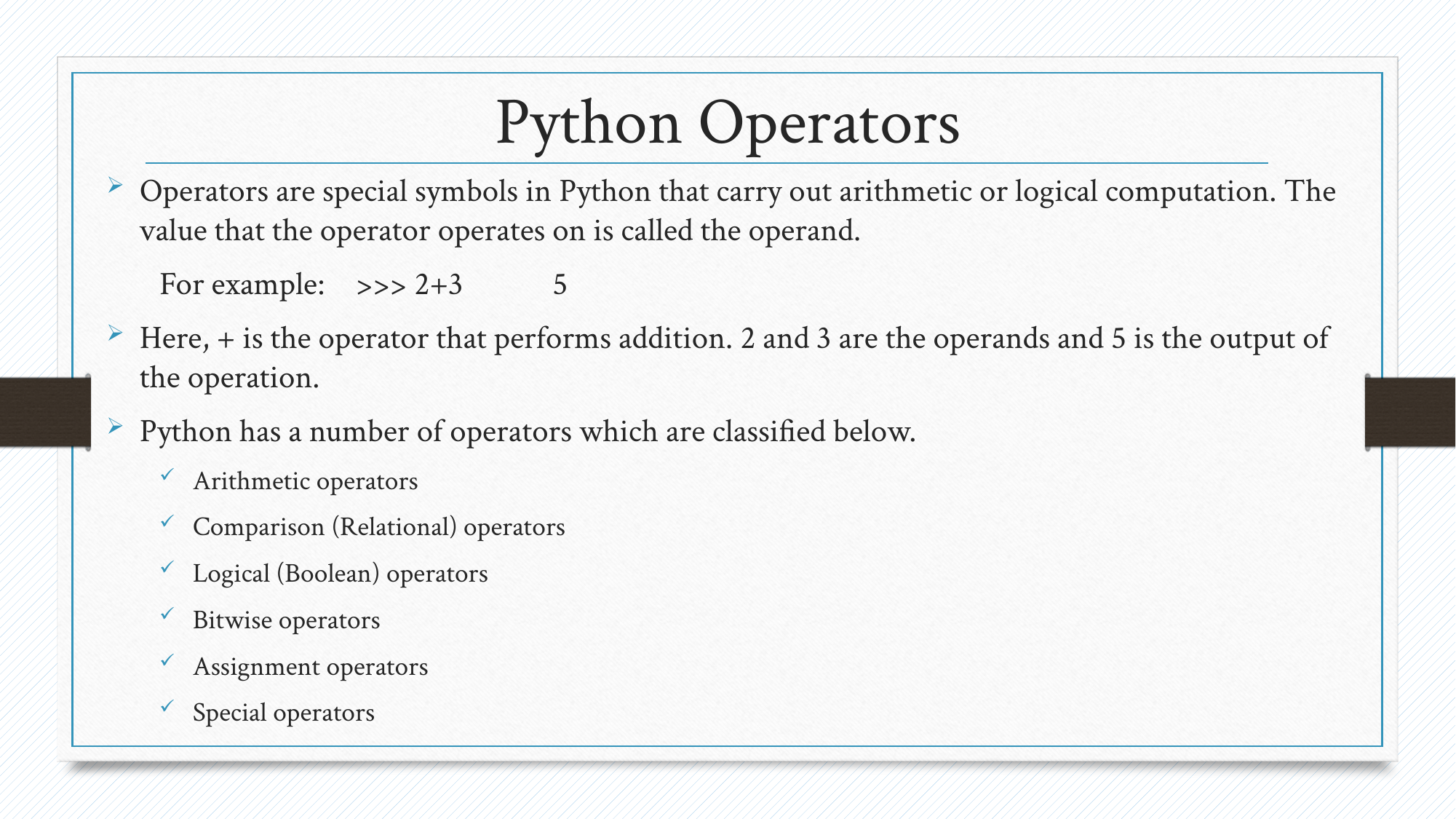

# Python Operators
Operators are special symbols in Python that carry out arithmetic or logical computation. The value that the operator operates on is called the operand.
For example: 		>>> 2+3			5
Here, + is the operator that performs addition. 2 and 3 are the operands and 5 is the output of the operation.
Python has a number of operators which are classified below.
Arithmetic operators
Comparison (Relational) operators
Logical (Boolean) operators
Bitwise operators
Assignment operators
Special operators